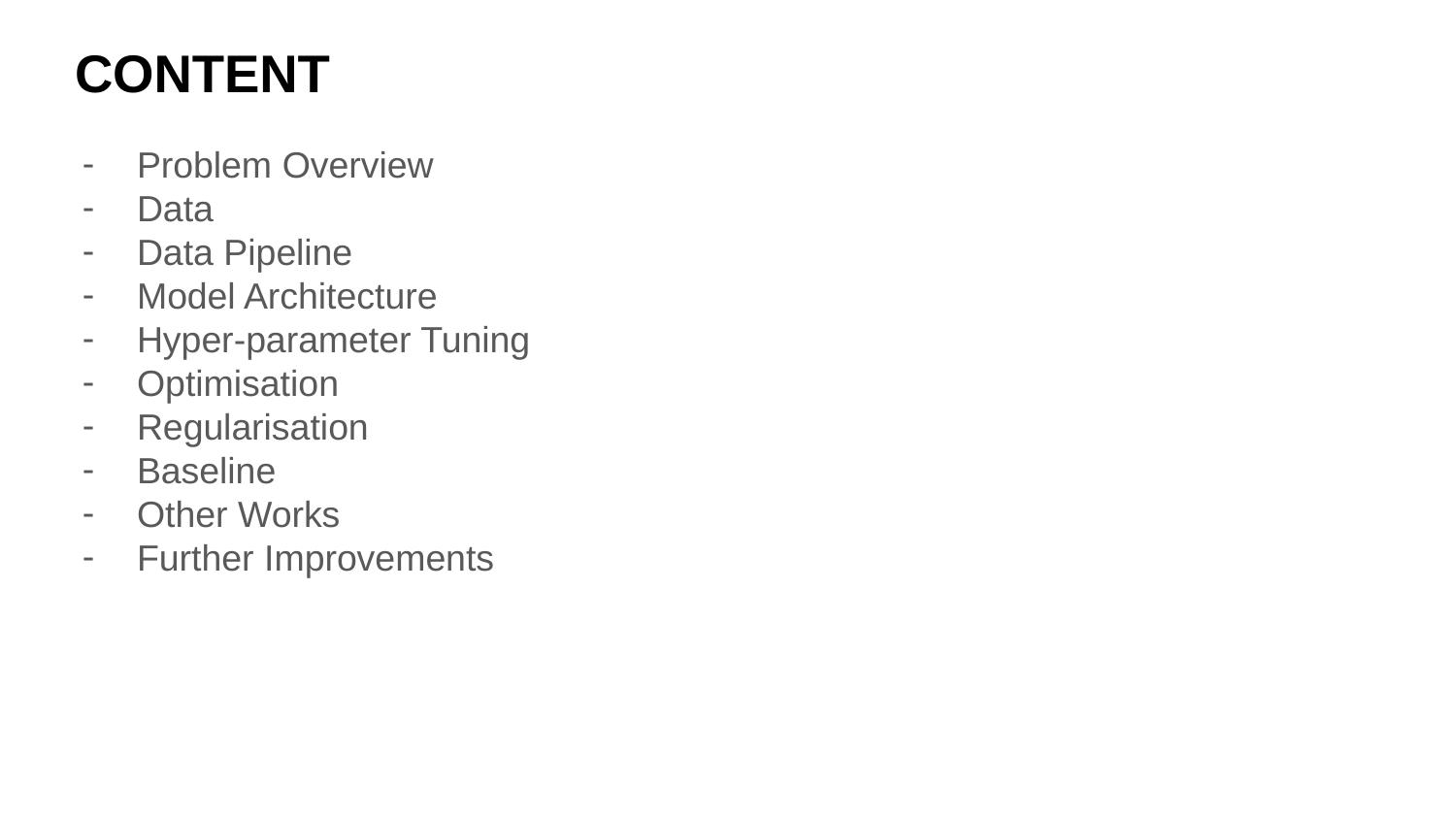

# CONTENT
Problem Overview
Data
Data Pipeline
Model Architecture
Hyper-parameter Tuning
Optimisation
Regularisation
Baseline
Other Works
Further Improvements